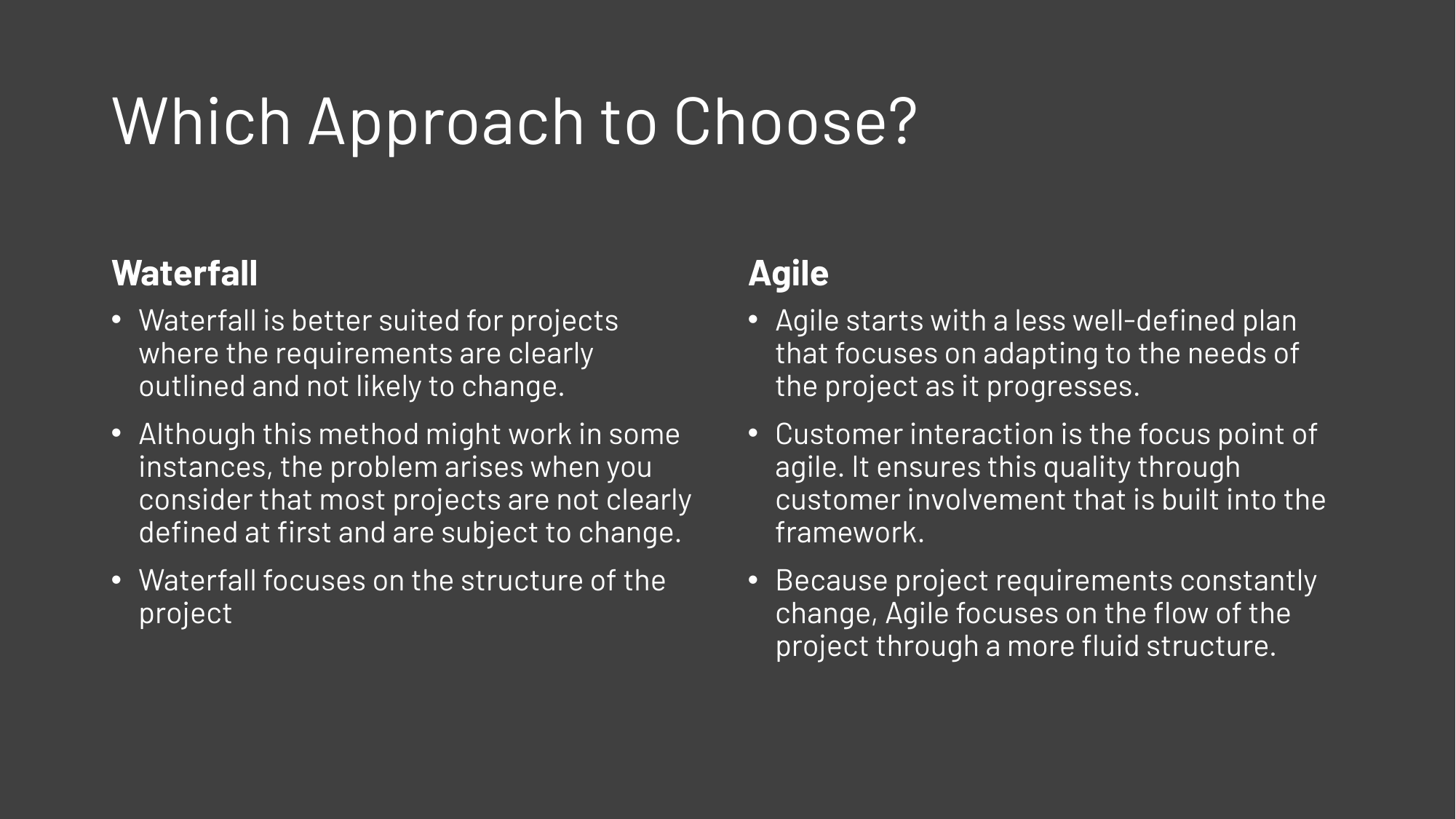

# Which Approach to Choose?
Waterfall
Agile
Waterfall is better suited for projects where the requirements are clearly outlined and not likely to change.
Although this method might work in some instances, the problem arises when you consider that most projects are not clearly defined at first and are subject to change.
Waterfall focuses on the structure of the project
Agile starts with a less well-defined plan that focuses on adapting to the needs of the project as it progresses.
Customer interaction is the focus point of agile. It ensures this quality through customer involvement that is built into the framework.
Because project requirements constantly change, Agile focuses on the flow of the project through a more fluid structure.